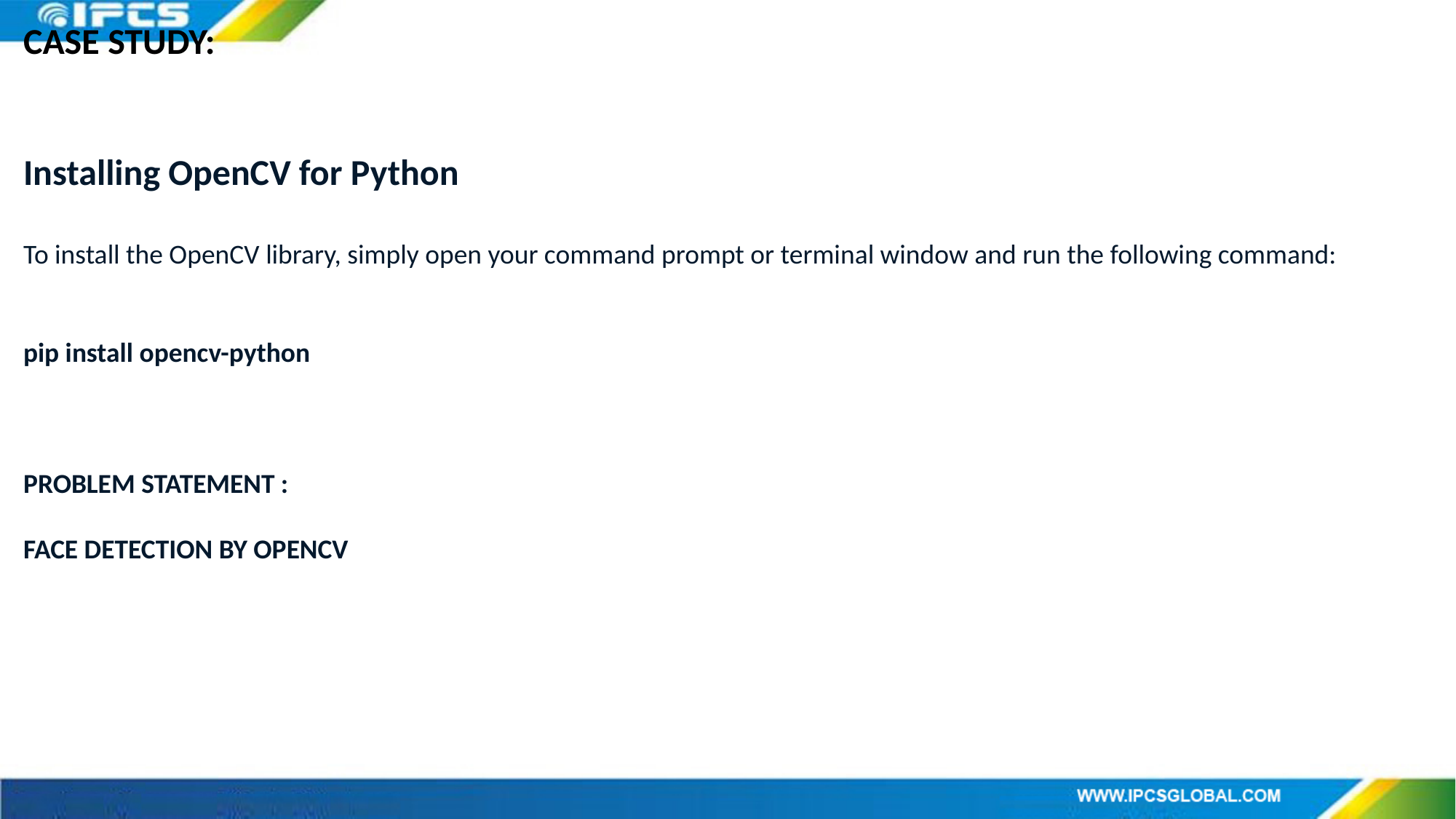

CASE STUDY:

Installing OpenCV for Python

To install the OpenCV library, simply open your command prompt or terminal window and run the following command:

pip install opencv-python

PROBLEM STATEMENT :

FACE DETECTION BY OPENCV